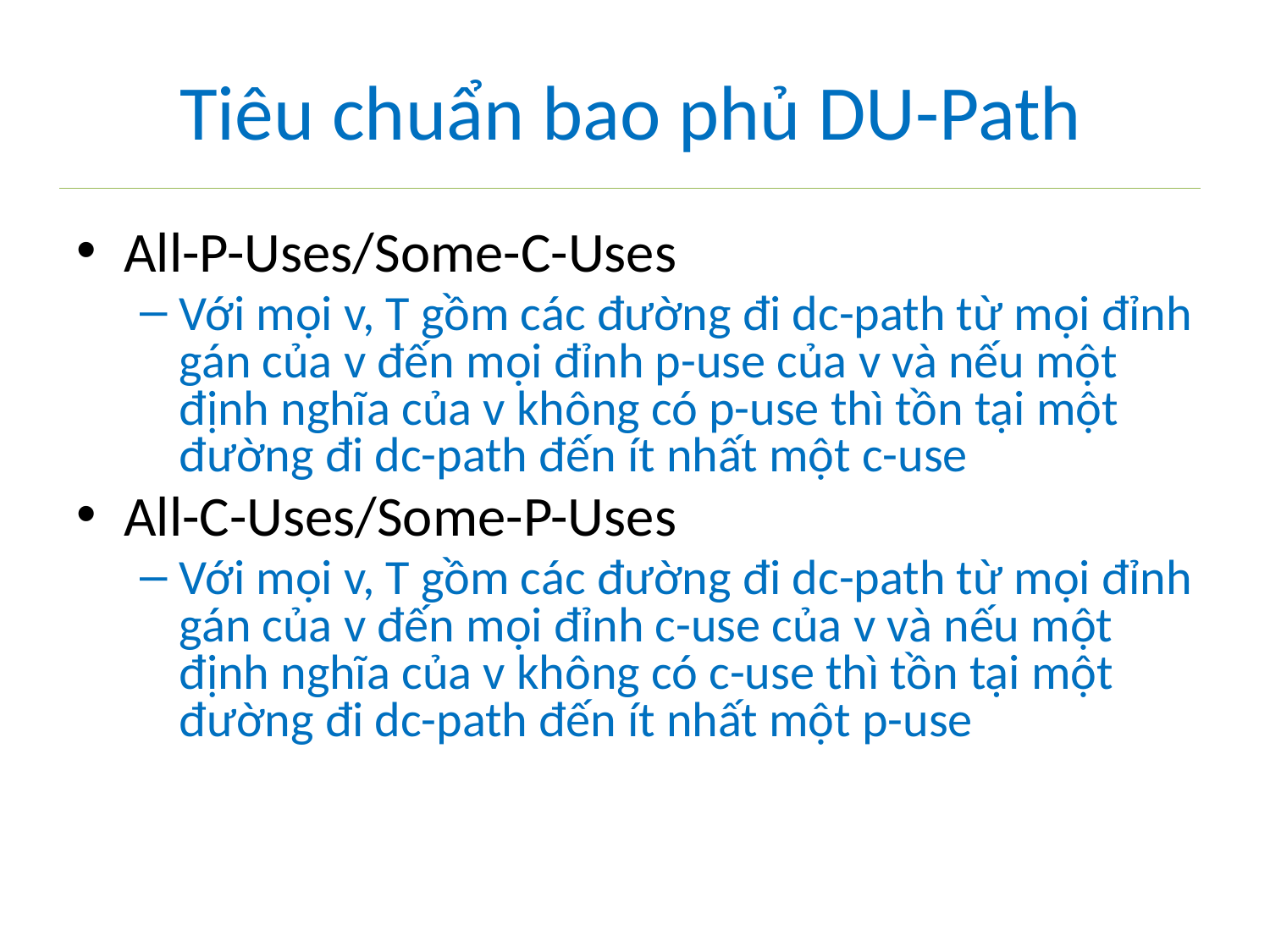

# Tiêu chuẩn bao phủ DU-Path
All-P-Uses/Some-C-Uses
Với mọi v, T gồm các đường đi dc-path từ mọi đỉnh gán của v đến mọi đỉnh p-use của v và nếu một định nghĩa của v không có p-use thì tồn tại một đường đi dc-path đến ít nhất một c-use
All-C-Uses/Some-P-Uses
Với mọi v, T gồm các đường đi dc-path từ mọi đỉnh gán của v đến mọi đỉnh c-use của v và nếu một định nghĩa của v không có c-use thì tồn tại một đường đi dc-path đến ít nhất một p-use